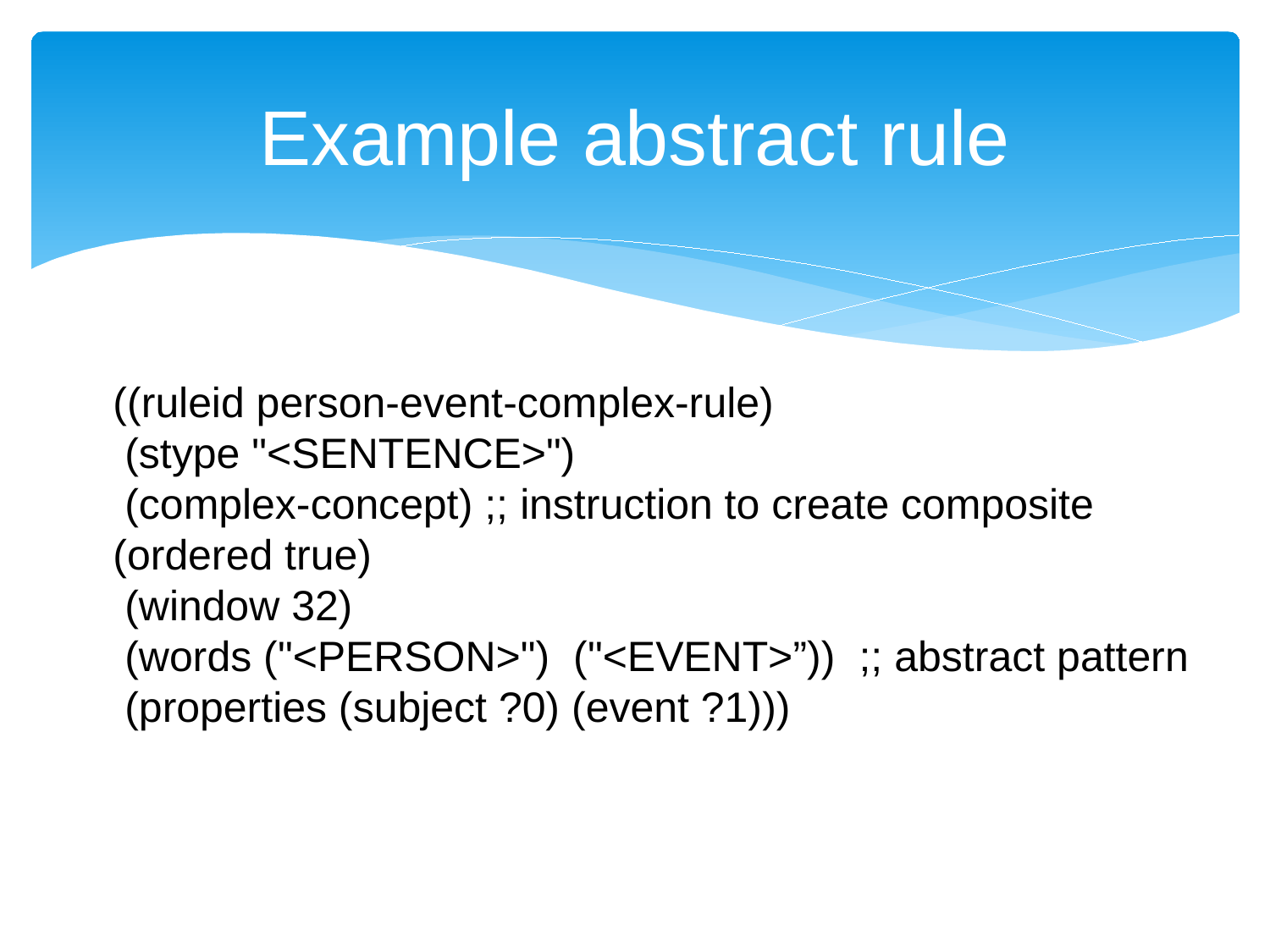

# Example abstract rule
((ruleid person-event-complex-rule)
 (stype "<SENTENCE>")
 (complex-concept) ;; instruction to create composite
(ordered true)
 (window 32)
 (words ("<PERSON>")  ("<EVENT>”))  ;; abstract pattern
 (properties (subject ?0) (event ?1)))